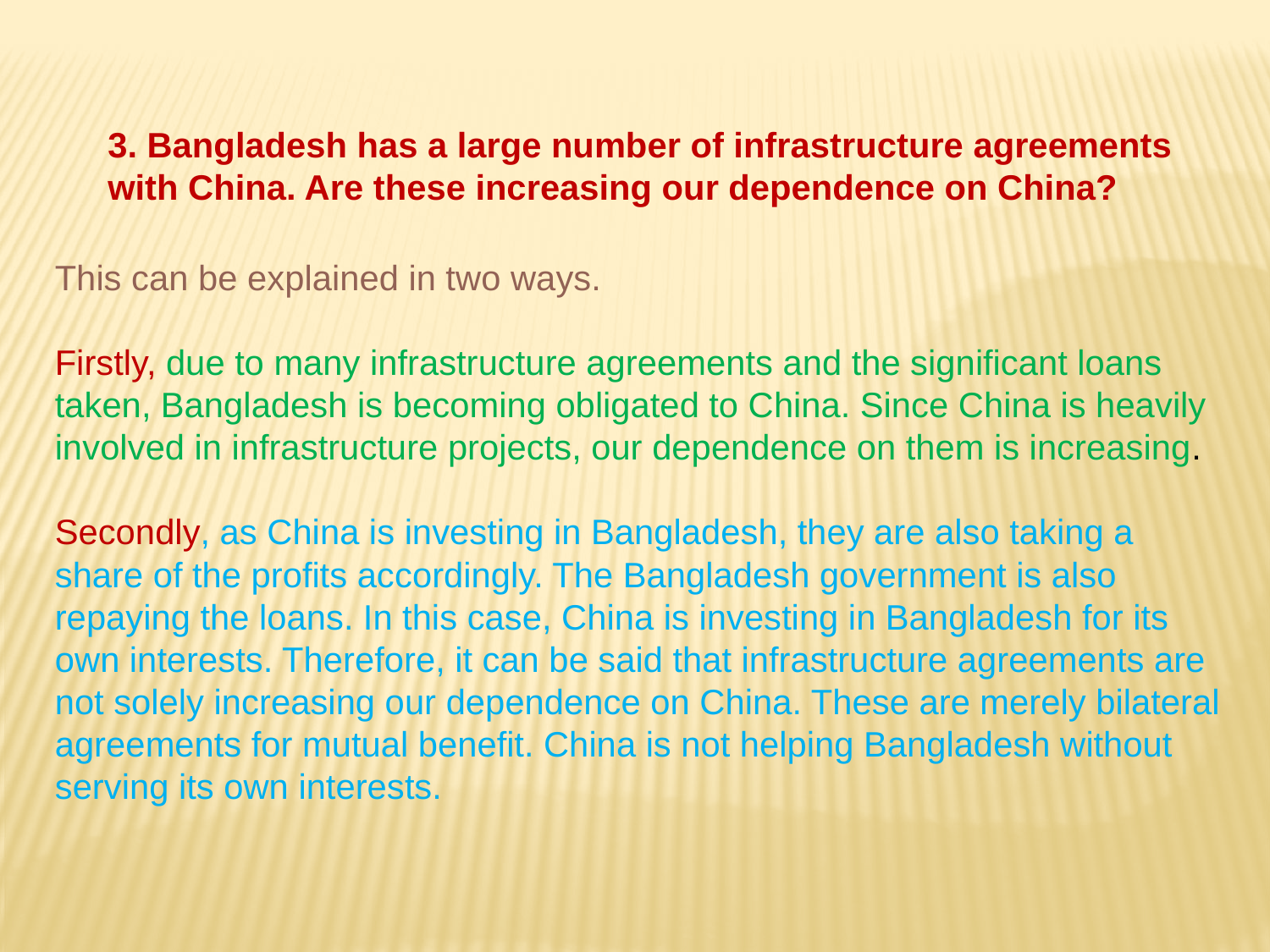

3. Bangladesh has a large number of infrastructure agreements with China. Are these increasing our dependence on China?
This can be explained in two ways.

Firstly, due to many infrastructure agreements and the significant loans taken, Bangladesh is becoming obligated to China. Since China is heavily involved in infrastructure projects, our dependence on them is increasing.

Secondly, as China is investing in Bangladesh, they are also taking a share of the profits accordingly. The Bangladesh government is also repaying the loans. In this case, China is investing in Bangladesh for its own interests. Therefore, it can be said that infrastructure agreements are not solely increasing our dependence on China. These are merely bilateral agreements for mutual benefit. China is not helping Bangladesh without serving its own interests.